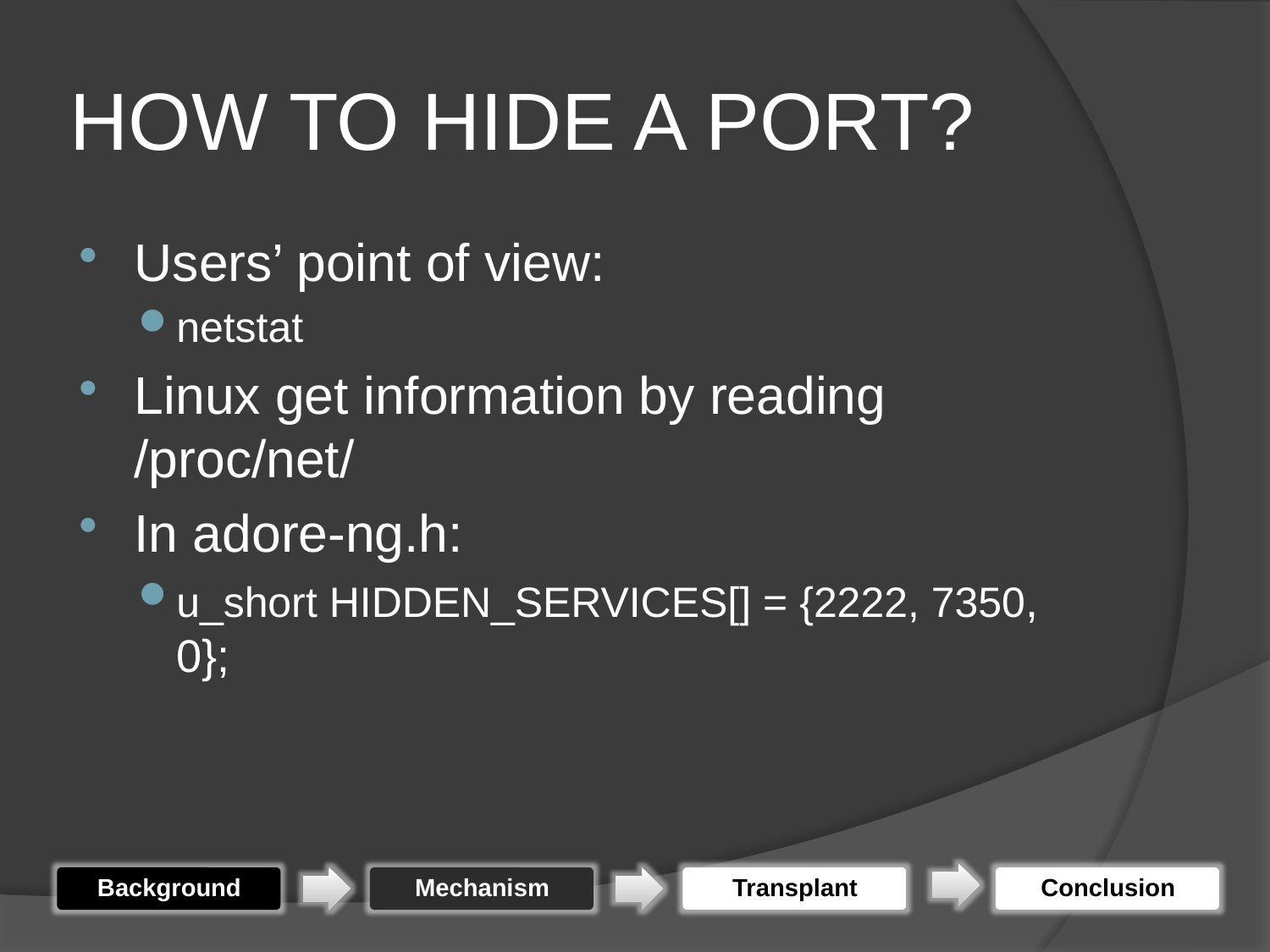

# HOW TO HIDE A PORT?
Users’ point of view:
netstat
Linux get information by reading /proc/net/
In adore-ng.h:
u_short HIDDEN_SERVICES[] = {2222, 7350, 0};

Background

Mechanism

Transplant

Conclusion